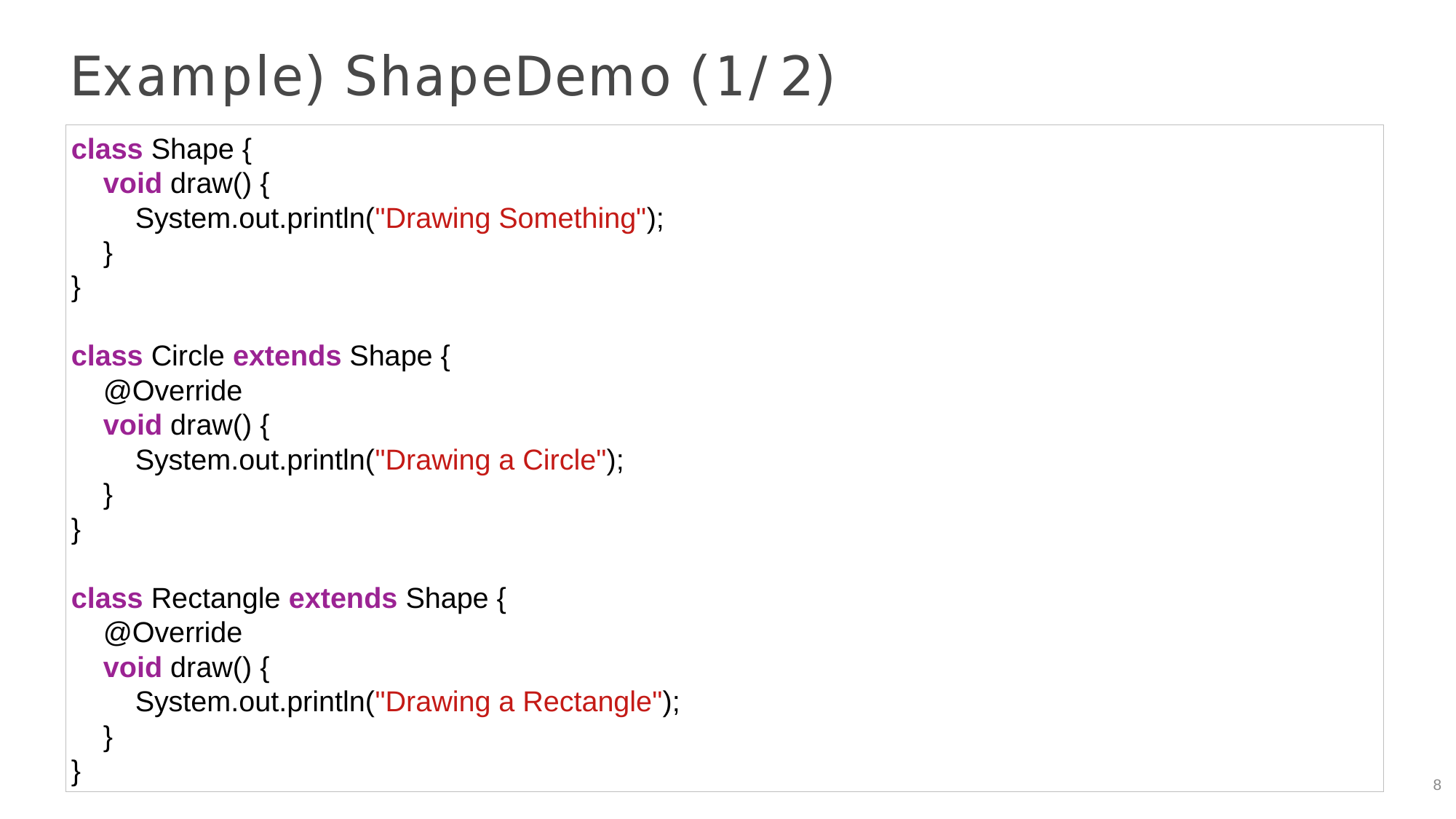

# Example) ShapeDemo (1/2)
class Shape {
    void draw() {
        System.out.println("Drawing Something");
    }
}

class Circle extends Shape {
    @Override
    void draw() {
        System.out.println("Drawing a Circle");
    }
}

class Rectangle extends Shape {
    @Override
    void draw() {
        System.out.println("Drawing a Rectangle");
    }
}
8